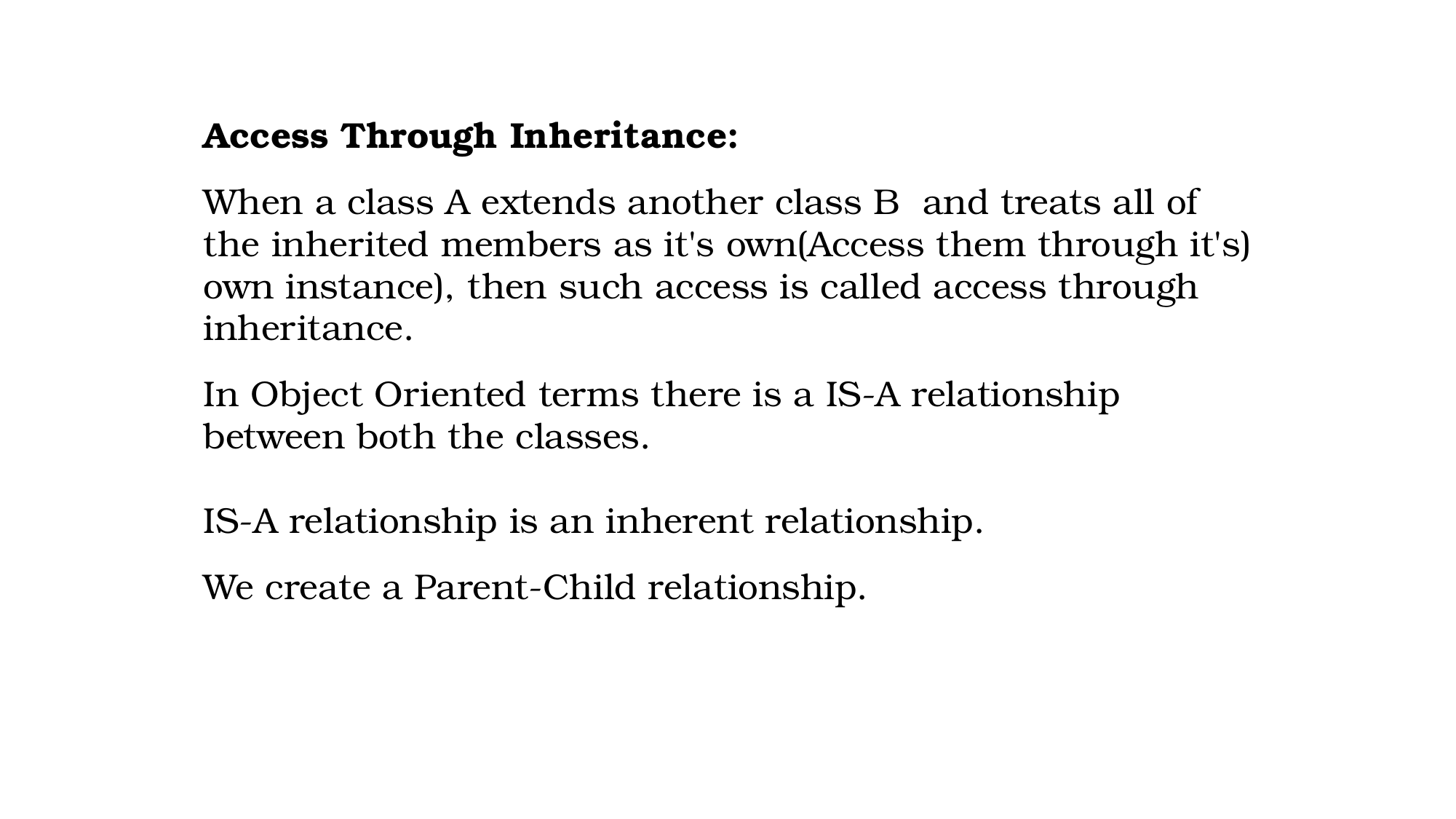

Access Through Inheritance:

When a class A extends another class B  and treats all of
the inherited members as it's own(Access them through it's)
own instance), then such access is called access through
inheritance.

In Object Oriented terms there is a IS-A relationship
between both the classes.

IS-A relationship is an inherent relationship.

We create a Parent-Child relationship.